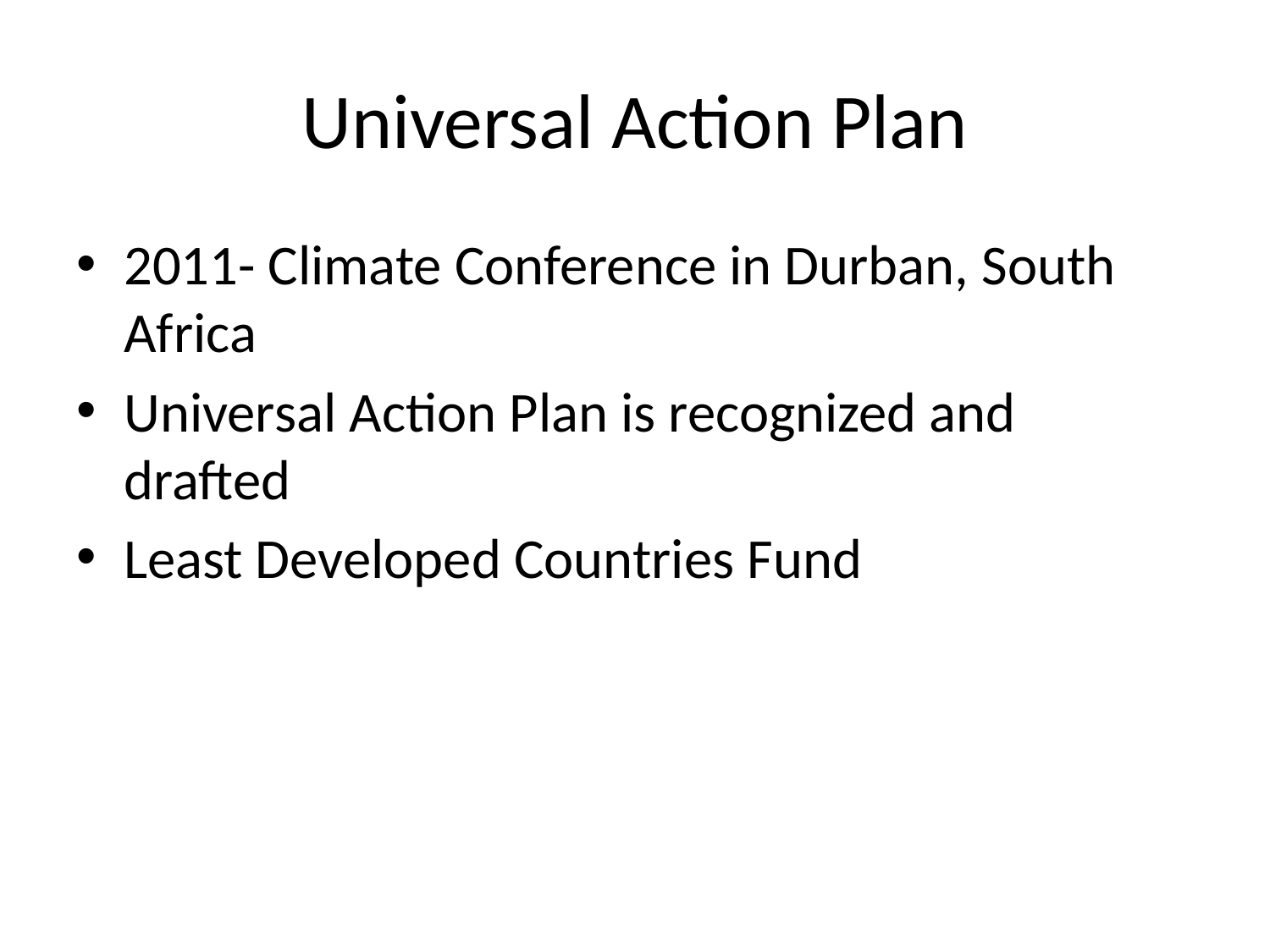

# Universal Action Plan
2011- Climate Conference in Durban, South Africa
Universal Action Plan is recognized and drafted
Least Developed Countries Fund